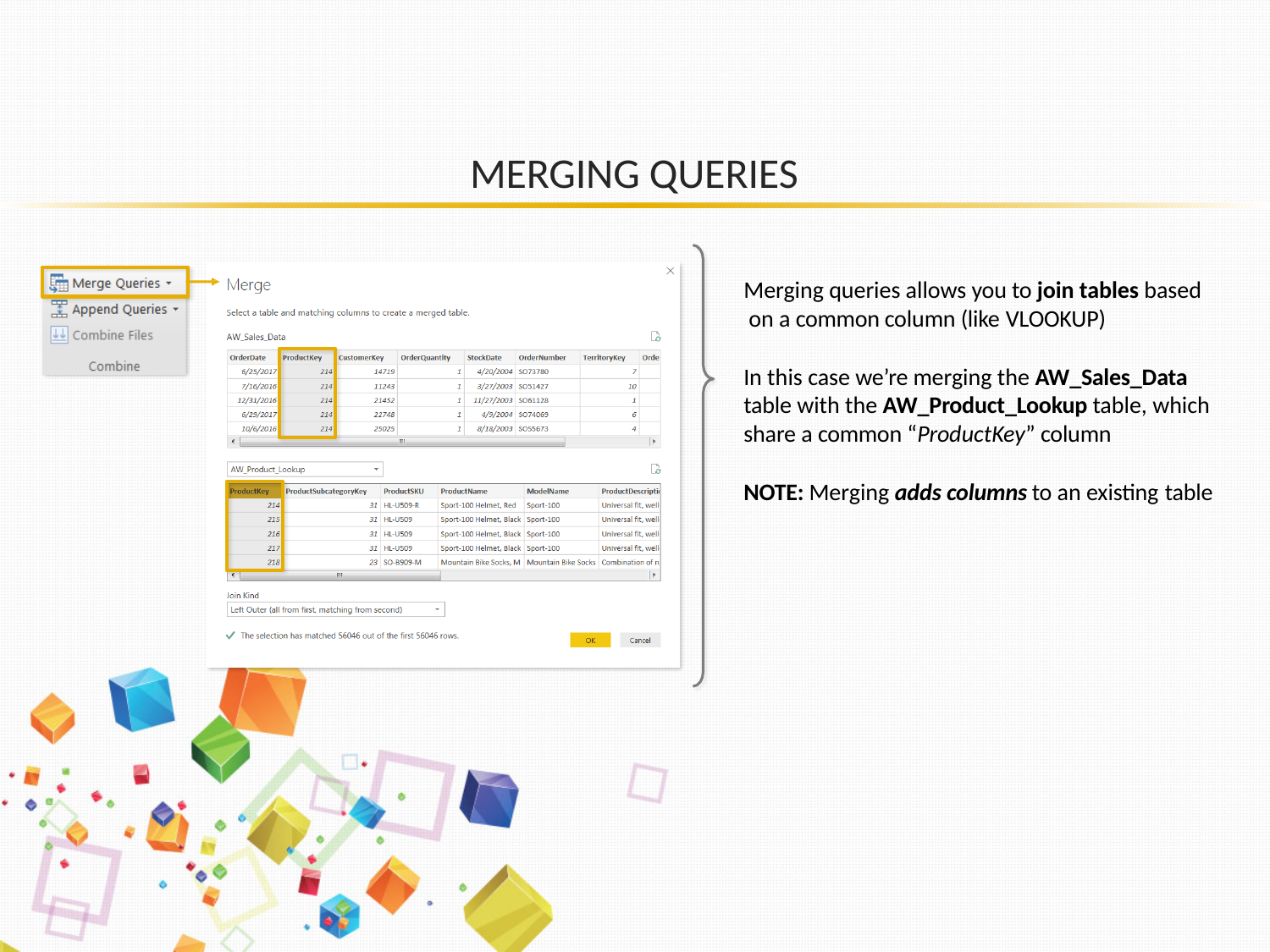

# MERGING QUERIES

Merging queries allows you to join tables based  on a common column (like VLOOKUP)

In this case we’re merging the AW_Sales_Data  table with the AW_Product_Lookup table, which  share a common “ProductKey” column

NOTE: Merging adds columns to an existing table